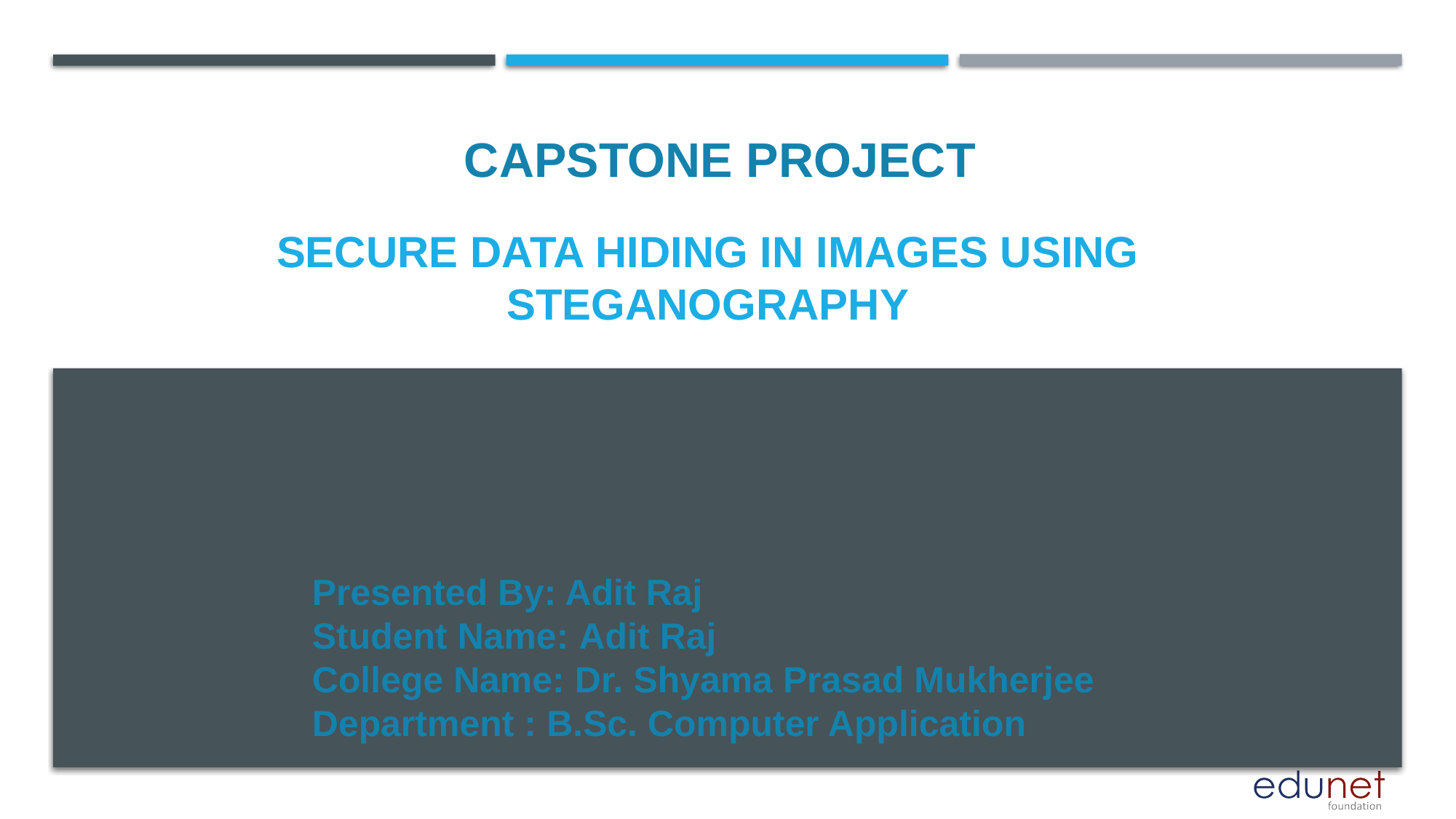

CAPSTONE PROJECT
# Secure Data Hiding In Images Using Steganography
Presented By: Adit Raj
Student Name: Adit Raj
College Name: Dr. Shyama Prasad Mukherjee
Department : B.Sc. Computer Application